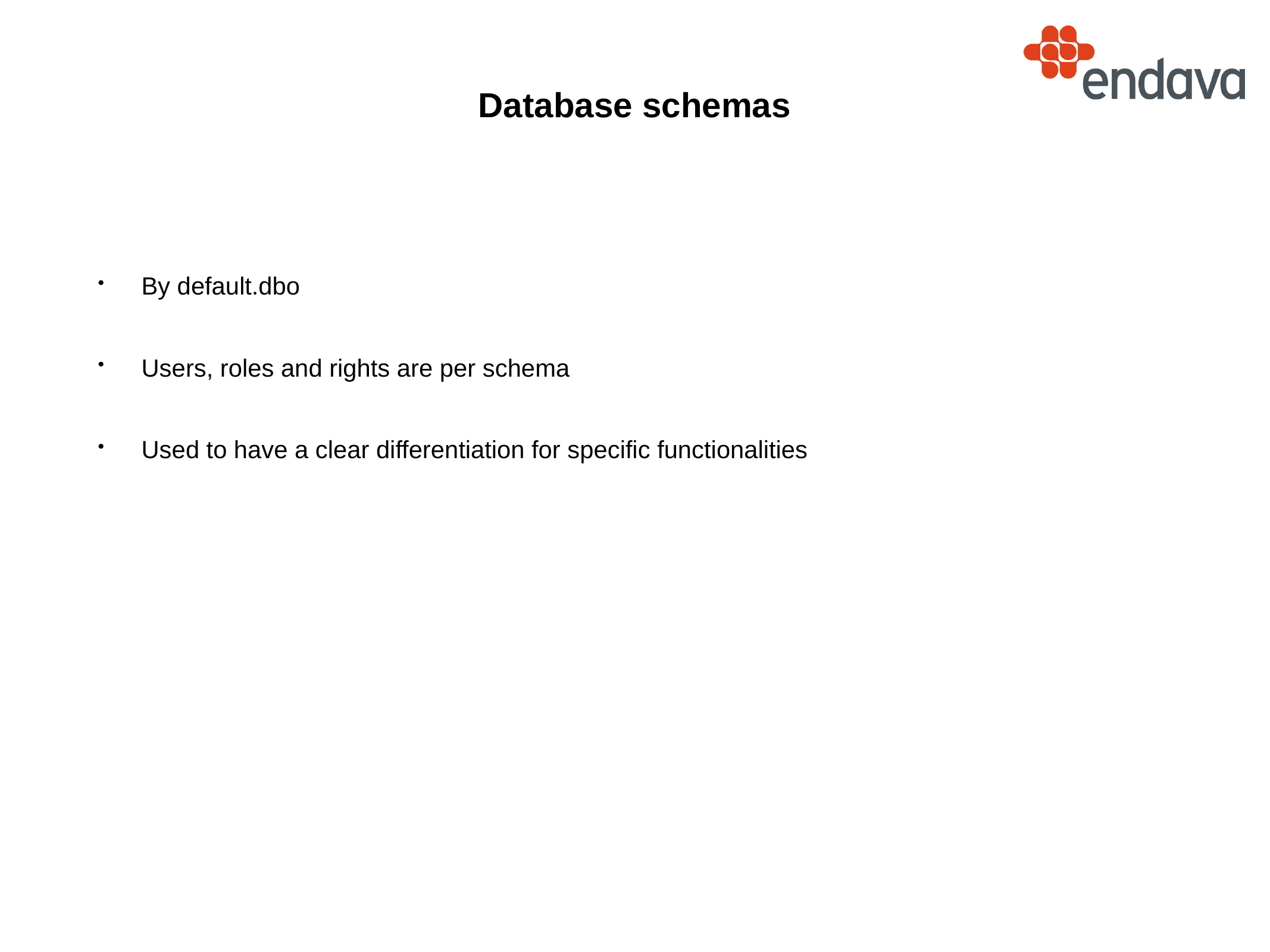

# Database schemas
By default.dbo
Users, roles and rights are per schema
Used to have a clear differentiation for specific functionalities